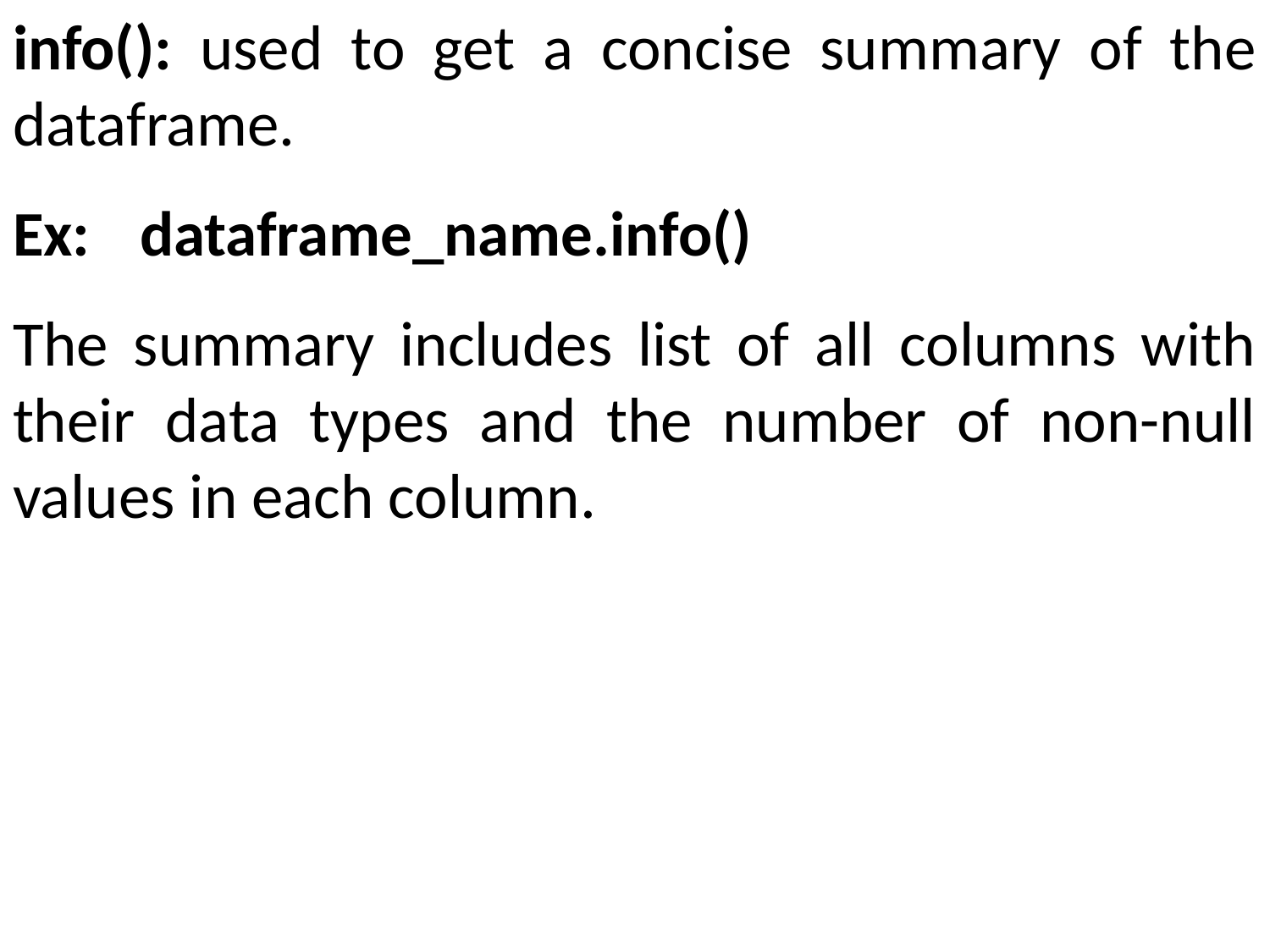

info(): used to get a concise summary of the dataframe.
Ex:	dataframe_name.info()
The summary includes list of all columns with their data types and the number of non-null values in each column.